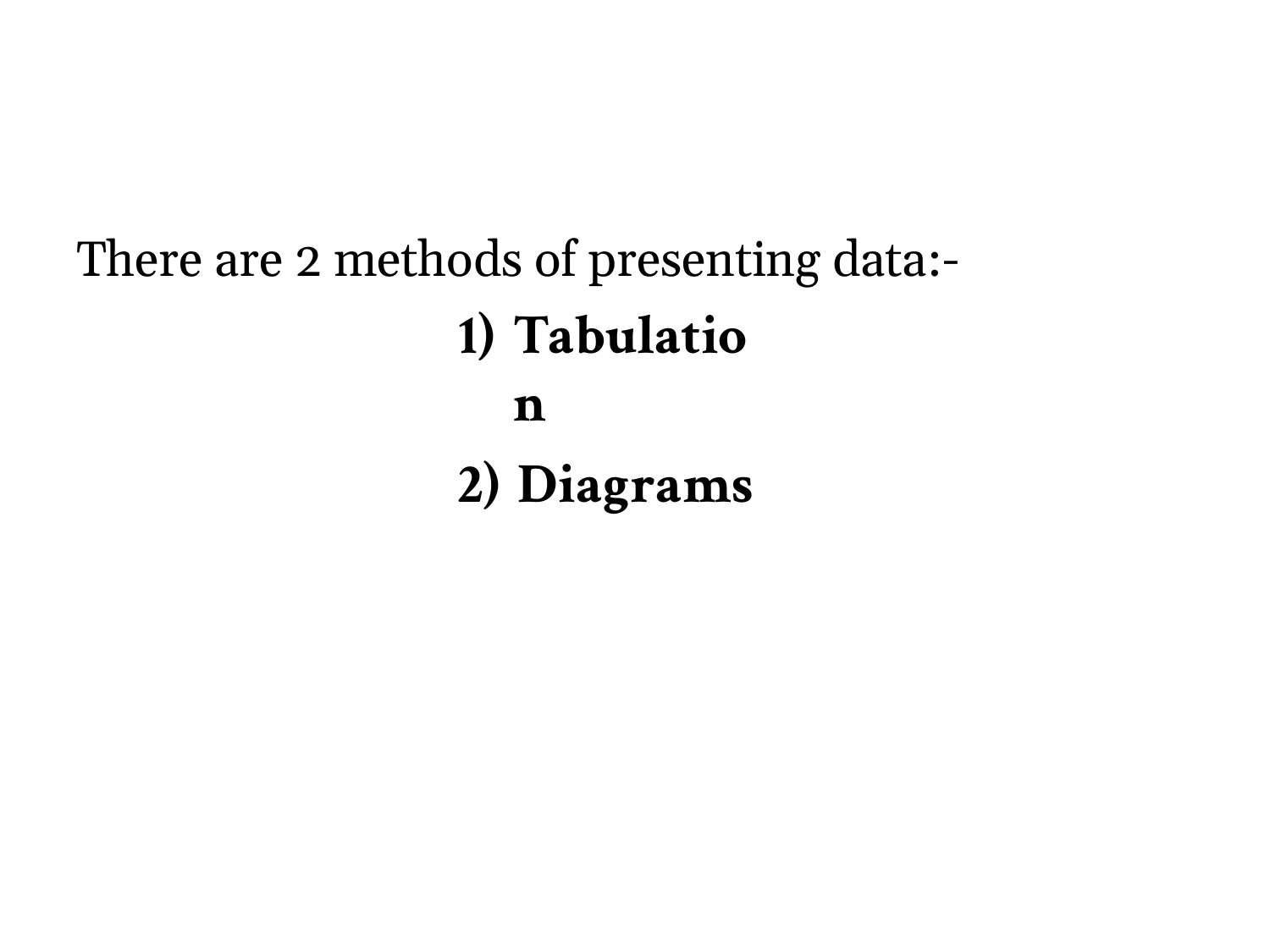

# There are 2 methods of presenting data:-
Tabulation
Diagrams